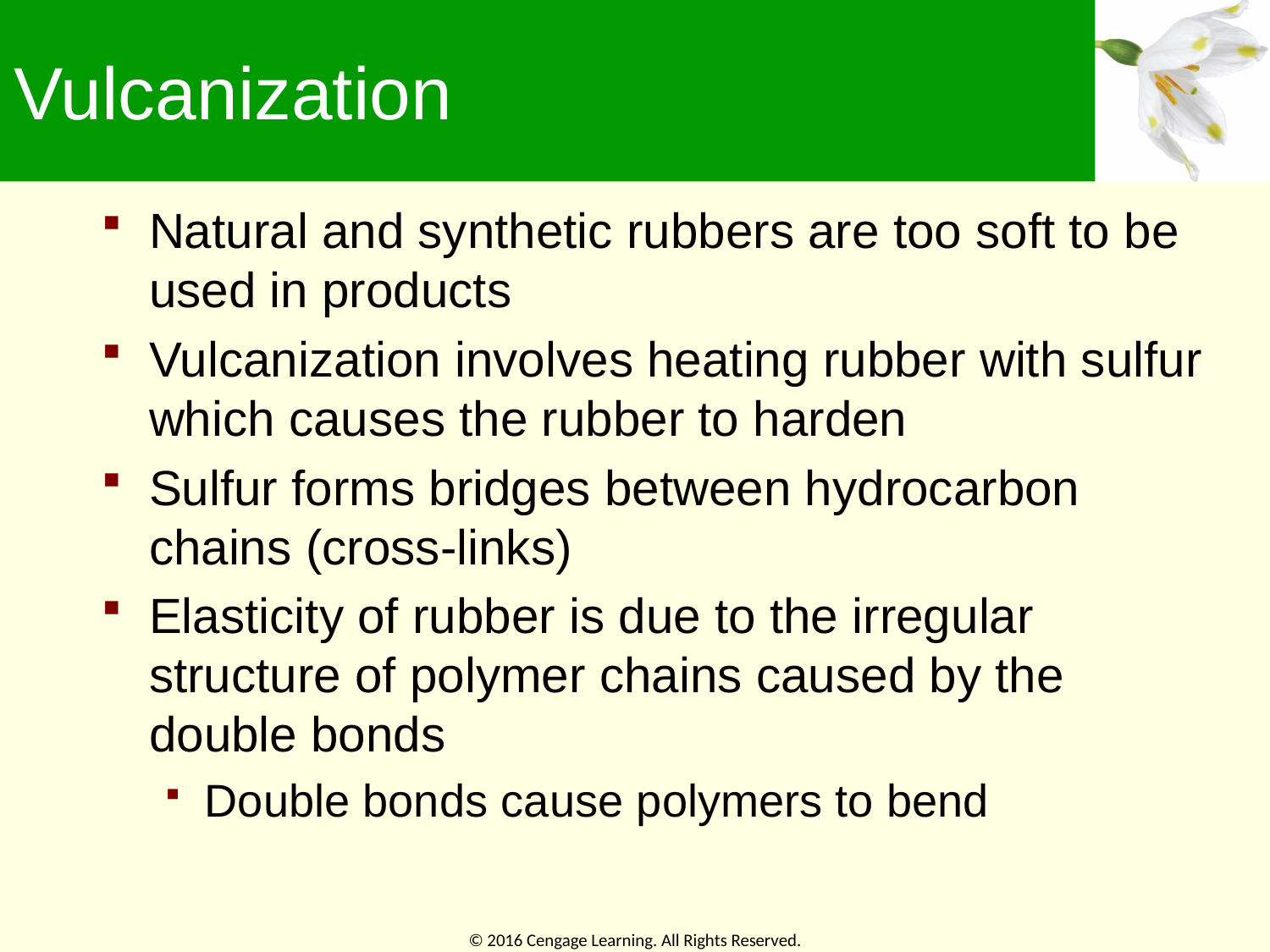

# Vulcanization
Natural and synthetic rubbers are too soft to be used in products
Vulcanization involves heating rubber with sulfur which causes the rubber to harden
Sulfur forms bridges between hydrocarbon chains (cross-links)
Elasticity of rubber is due to the irregular structure of polymer chains caused by the double bonds
Double bonds cause polymers to bend